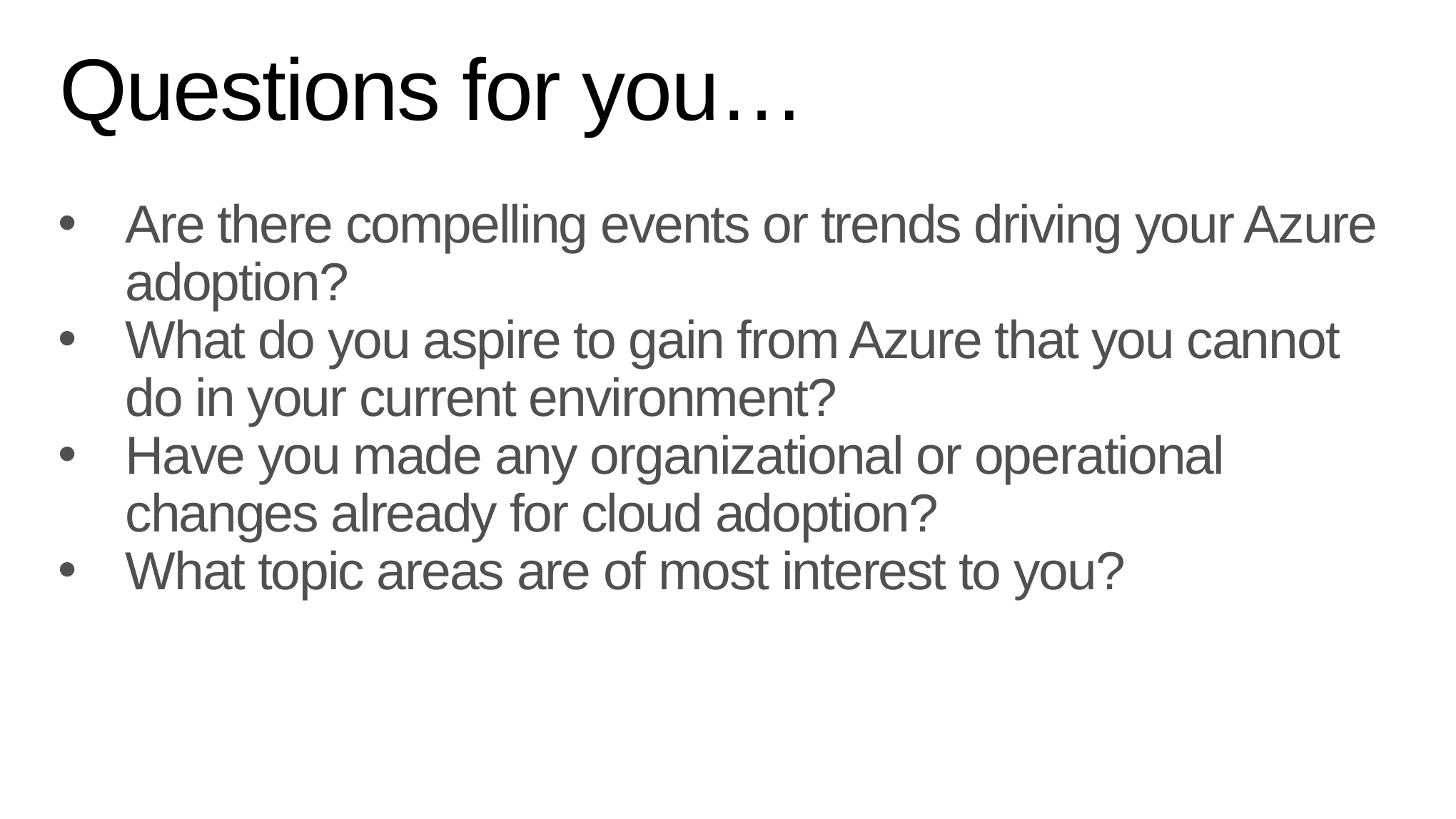

# Questions for you…
Are there compelling events or trends driving your Azure adoption?
What do you aspire to gain from Azure that you cannot do in your current environment?
Have you made any organizational or operational changes already for cloud adoption?
What topic areas are of most interest to you?